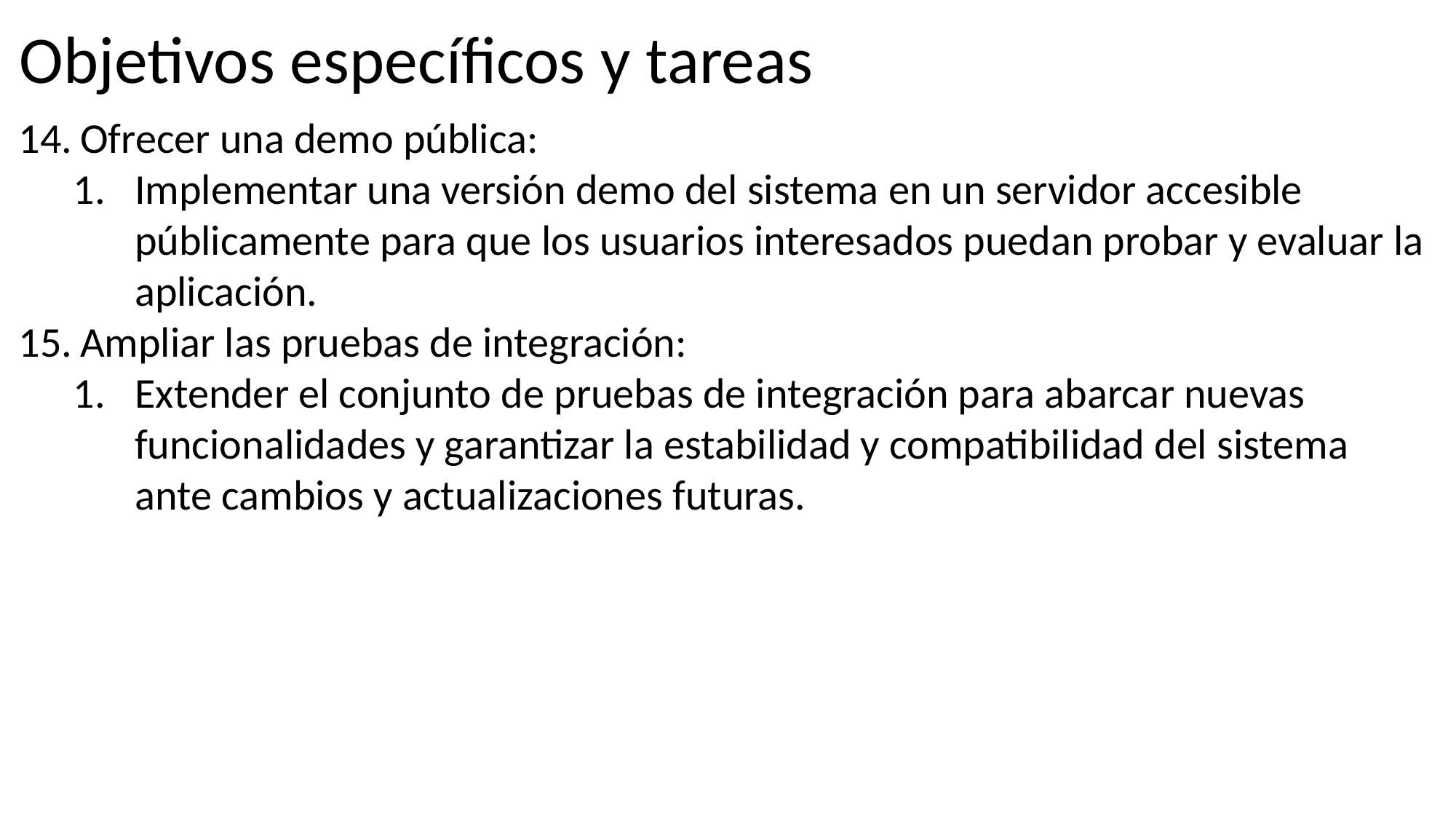

# Objetivos específicos y tareas
Ofrecer una demo pública:
Implementar una versión demo del sistema en un servidor accesible públicamente para que los usuarios interesados puedan probar y evaluar la aplicación.
Ampliar las pruebas de integración:
Extender el conjunto de pruebas de integración para abarcar nuevas funcionalidades y garantizar la estabilidad y compatibilidad del sistema ante cambios y actualizaciones futuras.